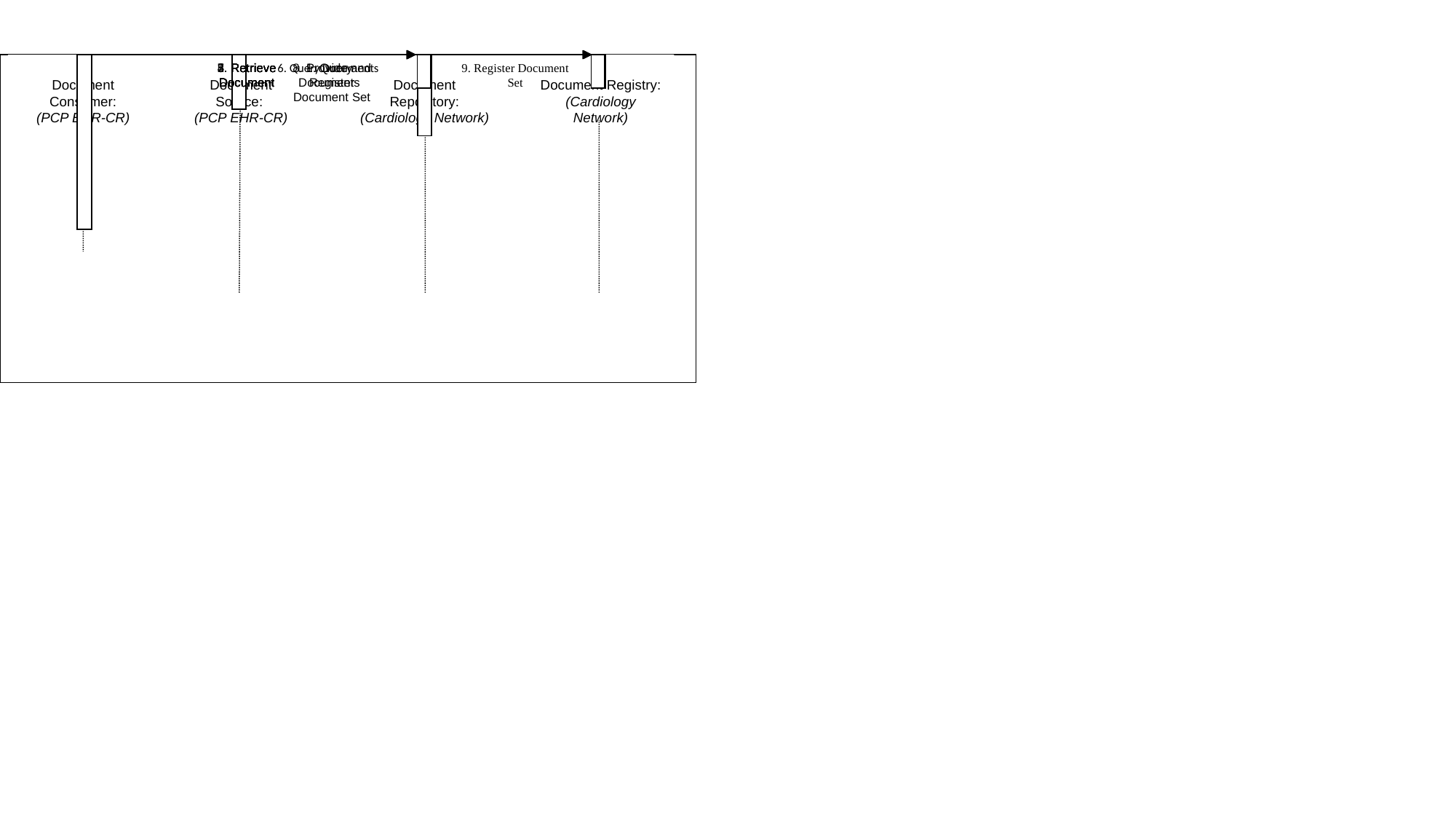

Document Consumer:
(PCP EHR-CR)

Document Source:
(PCP EHR-CR)
2. Retrieve Document
3. Retrieve Document
4. Retrieve Document
5. Retrieve Document
7. Retrieve Document

6. Query Documents
1. Query Documents
8. Provide and Register Document Set

Document Repository:
(Cardiology Network)

9. Register Document Set

Document Registry: (Cardiology Network)